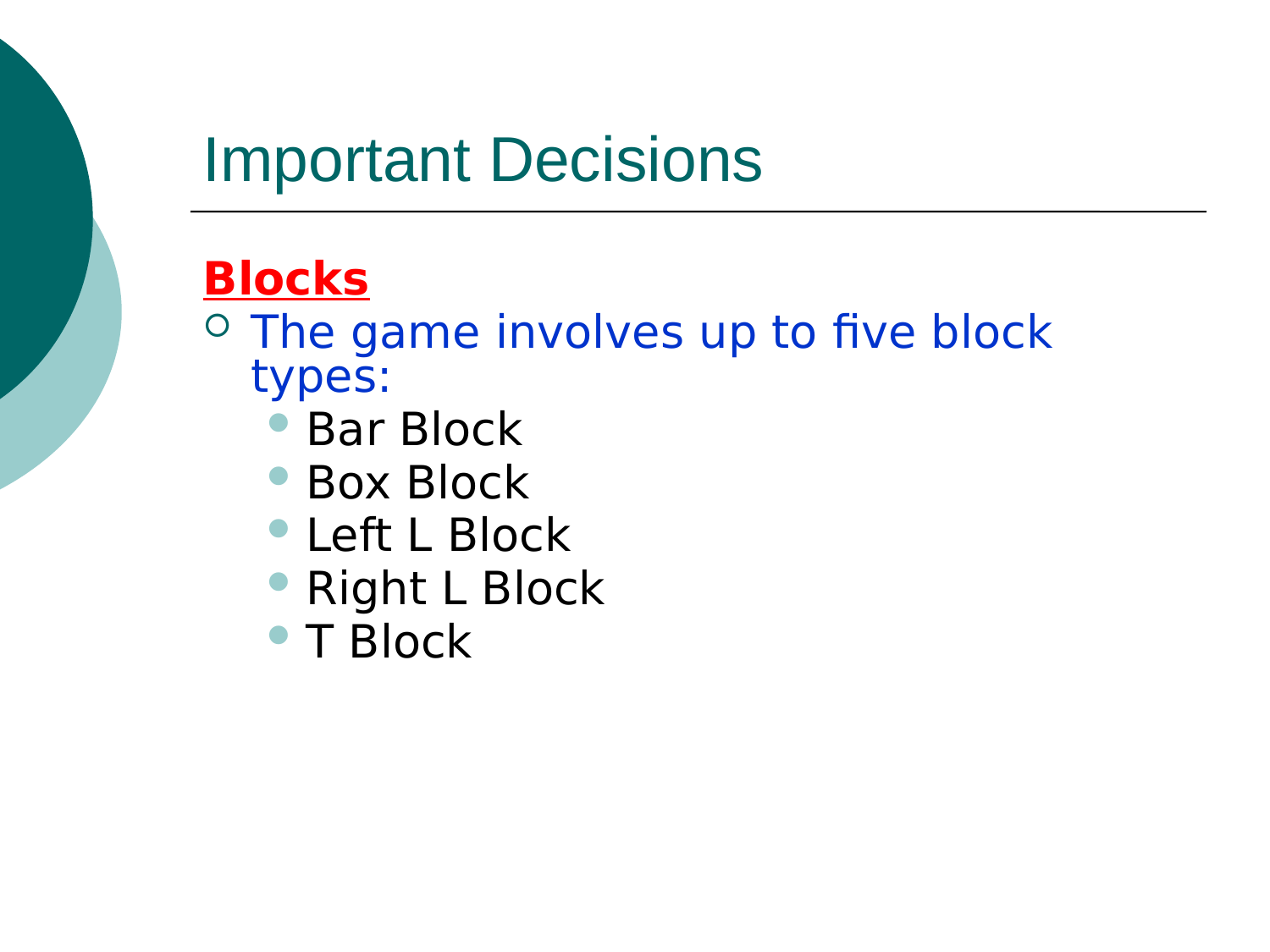

# Important Decisions
Blocks
The game involves up to five block types:
Bar Block
Box Block
Left L Block
Right L Block
T Block